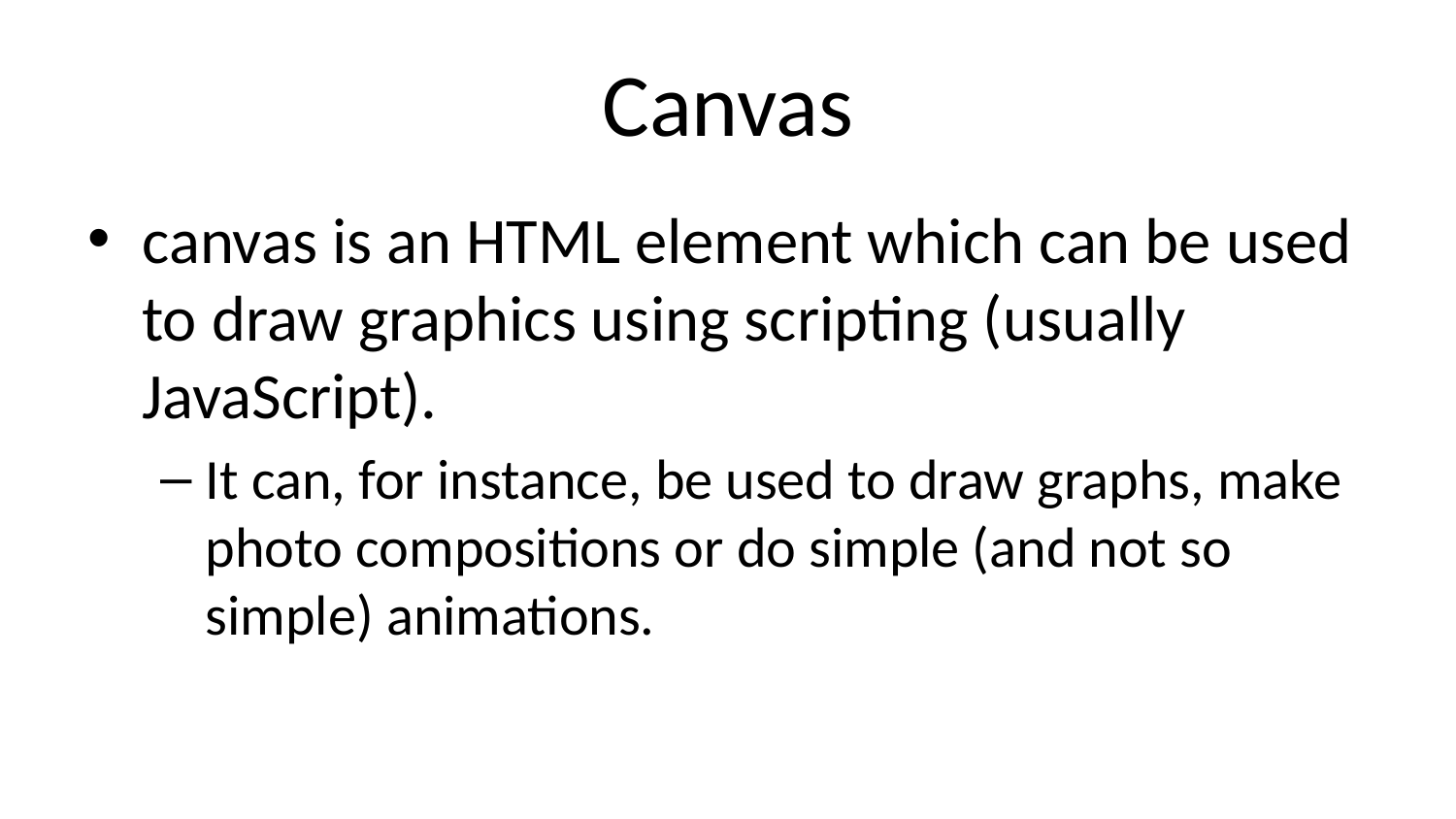

# Canvas
canvas is an HTML element which can be used to draw graphics using scripting (usually JavaScript).
It can, for instance, be used to draw graphs, make photo compositions or do simple (and not so simple) animations.